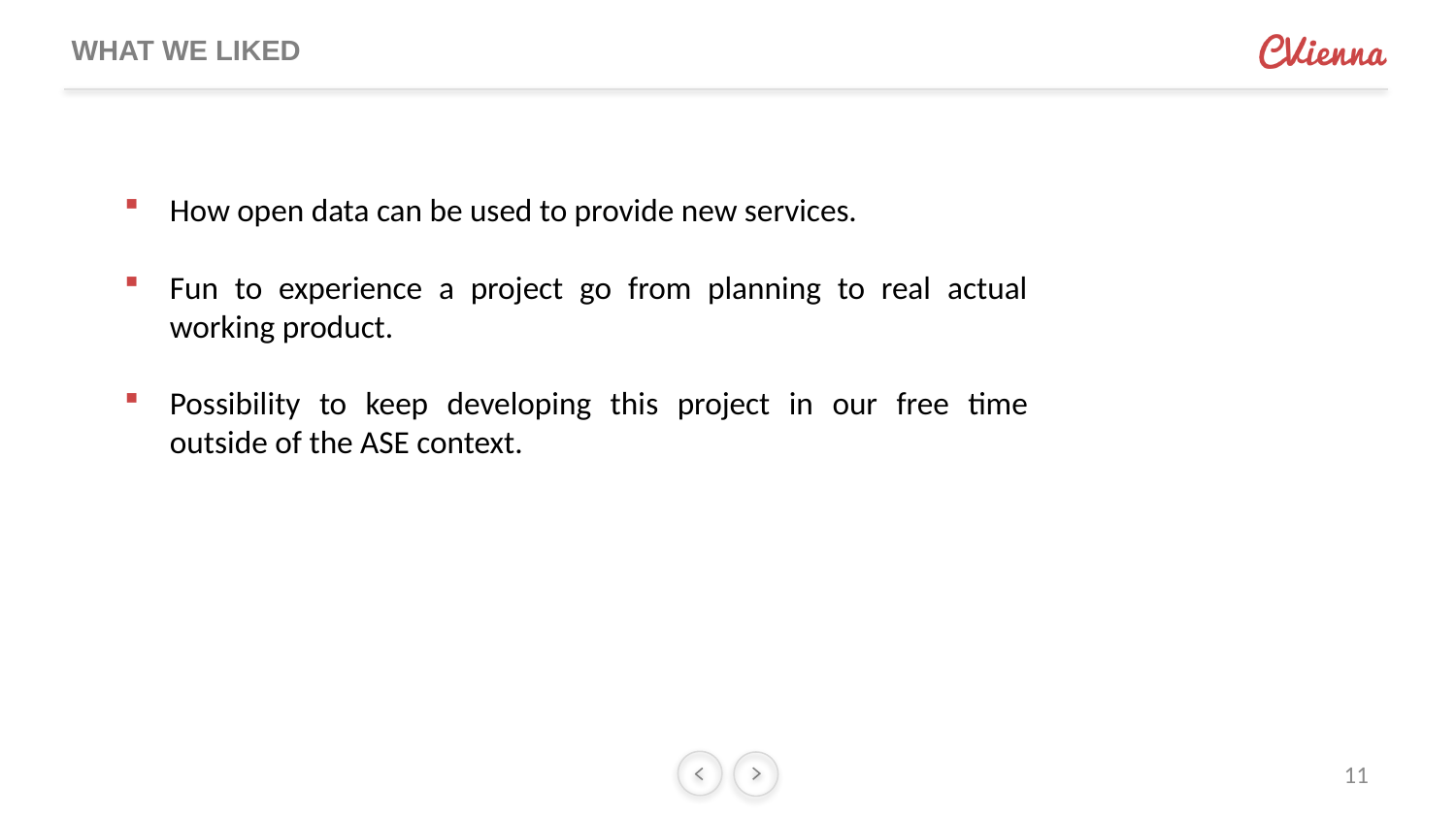

# WHAT WE LIKED
How open data can be used to provide new services.

Fun to experience a project go from planning to real actual working product.

Possibility to keep developing this project in our free time outside of the ASE context.

11